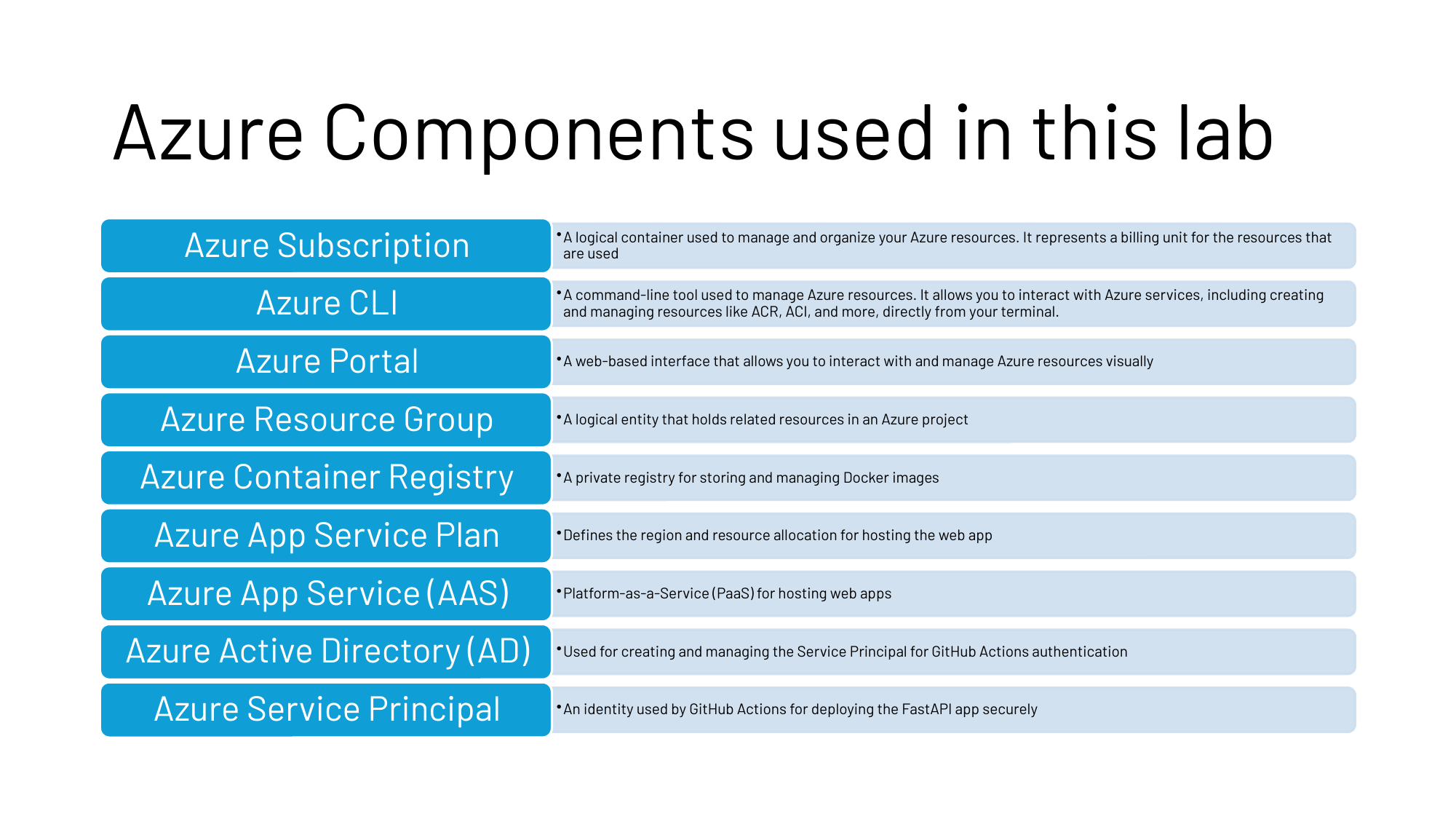

# Azure Components used in this lab
A logical container used to manage and organize your Azure resources. It represents a billing unit for the resources that are used
Azure Subscription
A command-line tool used to manage Azure resources. It allows you to interact with Azure services, including creating and managing resources like ACR, ACI, and more, directly from your terminal.
Azure CLI
A web-based interface that allows you to interact with and manage Azure resources visually
Azure Portal
A logical entity that holds related resources in an Azure project
Azure Resource Group
A private registry for storing and managing Docker images
Azure Container Registry
Defines the region and resource allocation for hosting the web app
Azure App Service Plan
Platform-as-a-Service (PaaS) for hosting web apps
Azure App Service (AAS)
Used for creating and managing the Service Principal for GitHub Actions authentication
Azure Active Directory (AD)
An identity used by GitHub Actions for deploying the FastAPI app securely
Azure Service Principal